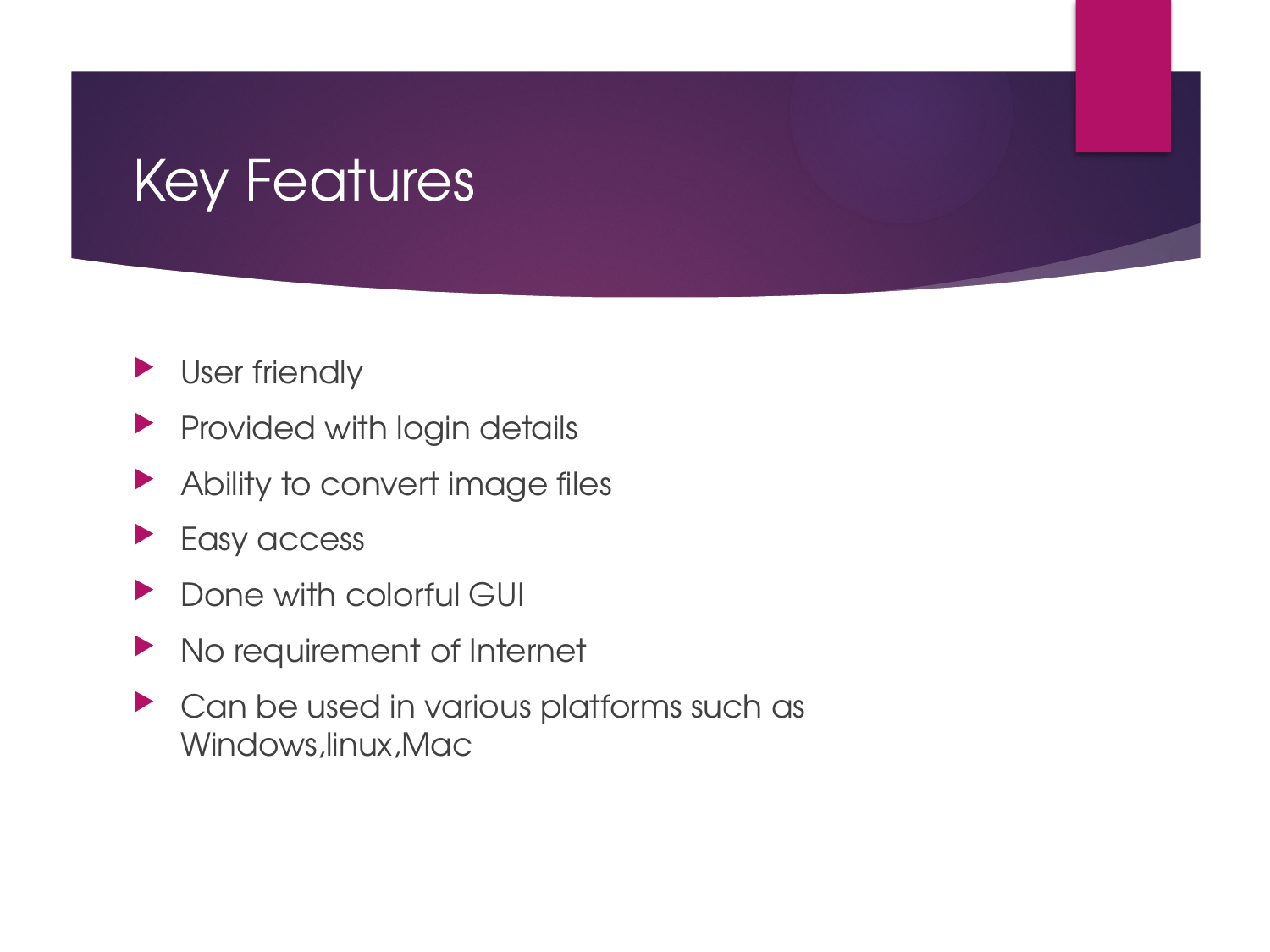

# Key Features
User friendly
Provided with login details
Ability to convert image files
Easy access
Done with colorful GUI
No requirement of Internet
Can be used in various platforms such as Windows,linux,Mac